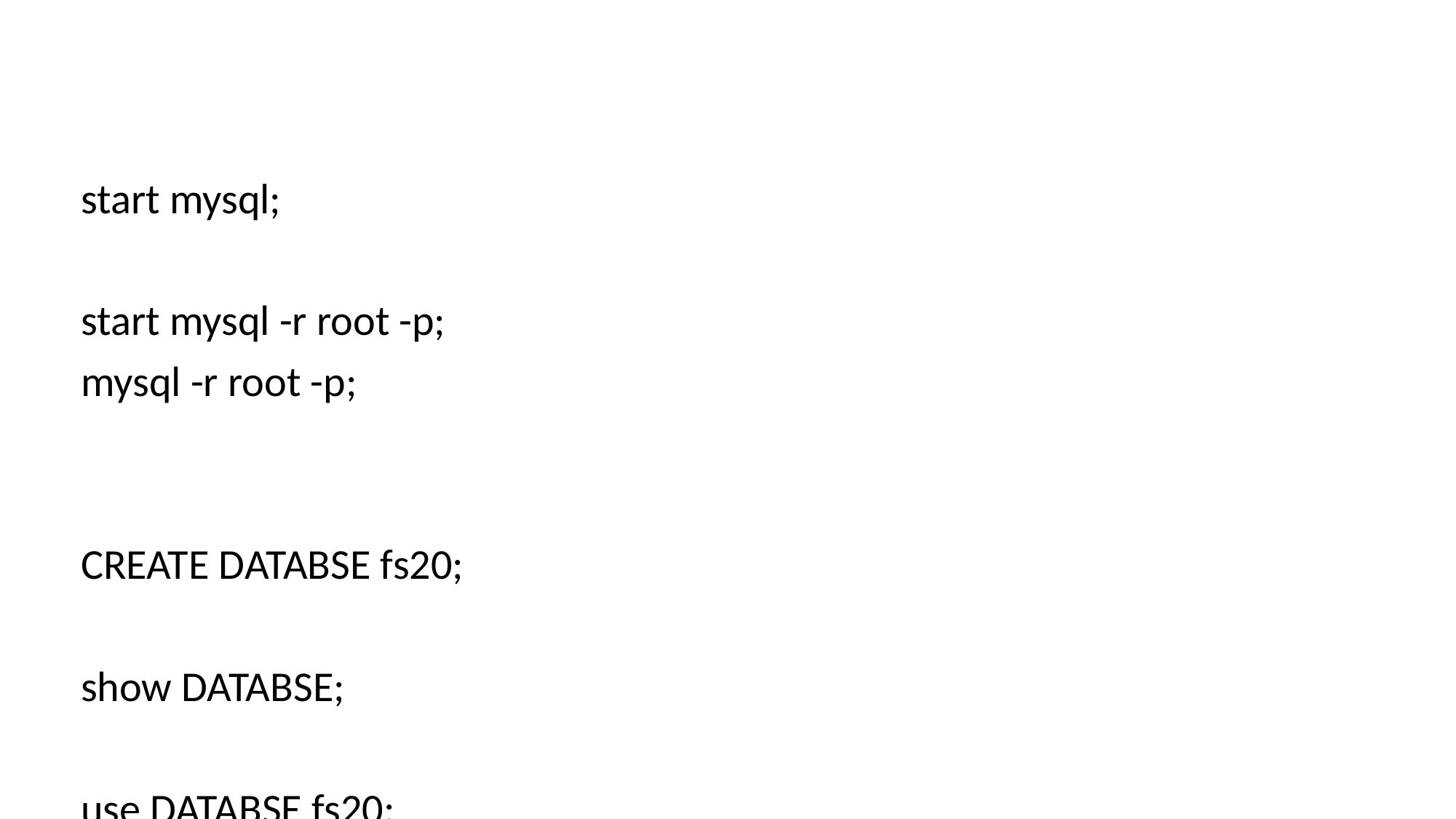

#
start mysql;

start mysql -r root -p;
mysql -r root -p;

CREATE DATABSE fs20;

show DATABSE;

use DATABSE fs20;